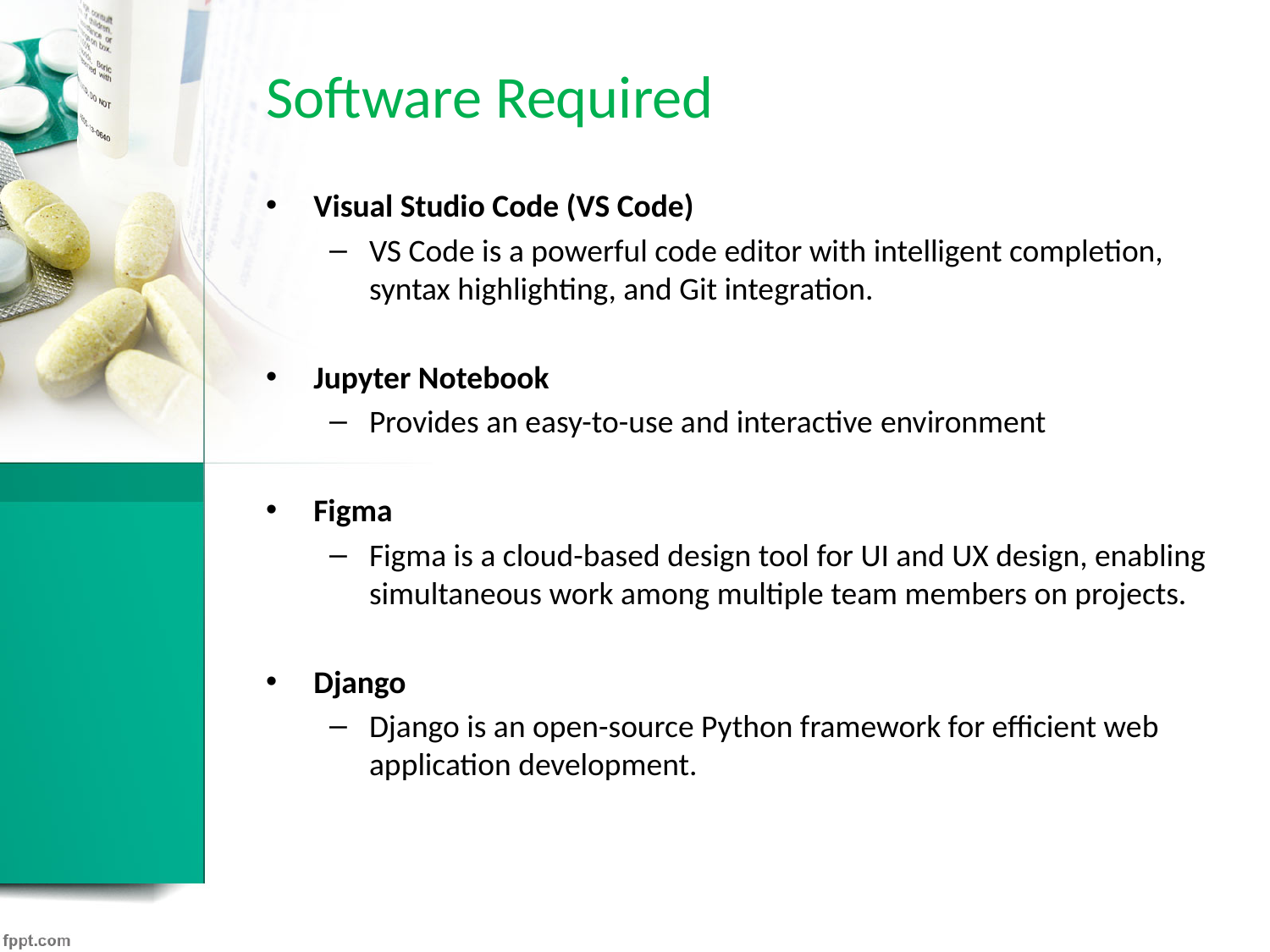

# Software Required
Visual Studio Code (VS Code)
VS Code is a powerful code editor with intelligent completion, syntax highlighting, and Git integration.

Jupyter Notebook
Provides an easy-to-use and interactive environment

Figma
Figma is a cloud-based design tool for UI and UX design, enabling simultaneous work among multiple team members on projects.

Django
Django is an open-source Python framework for efficient web application development.